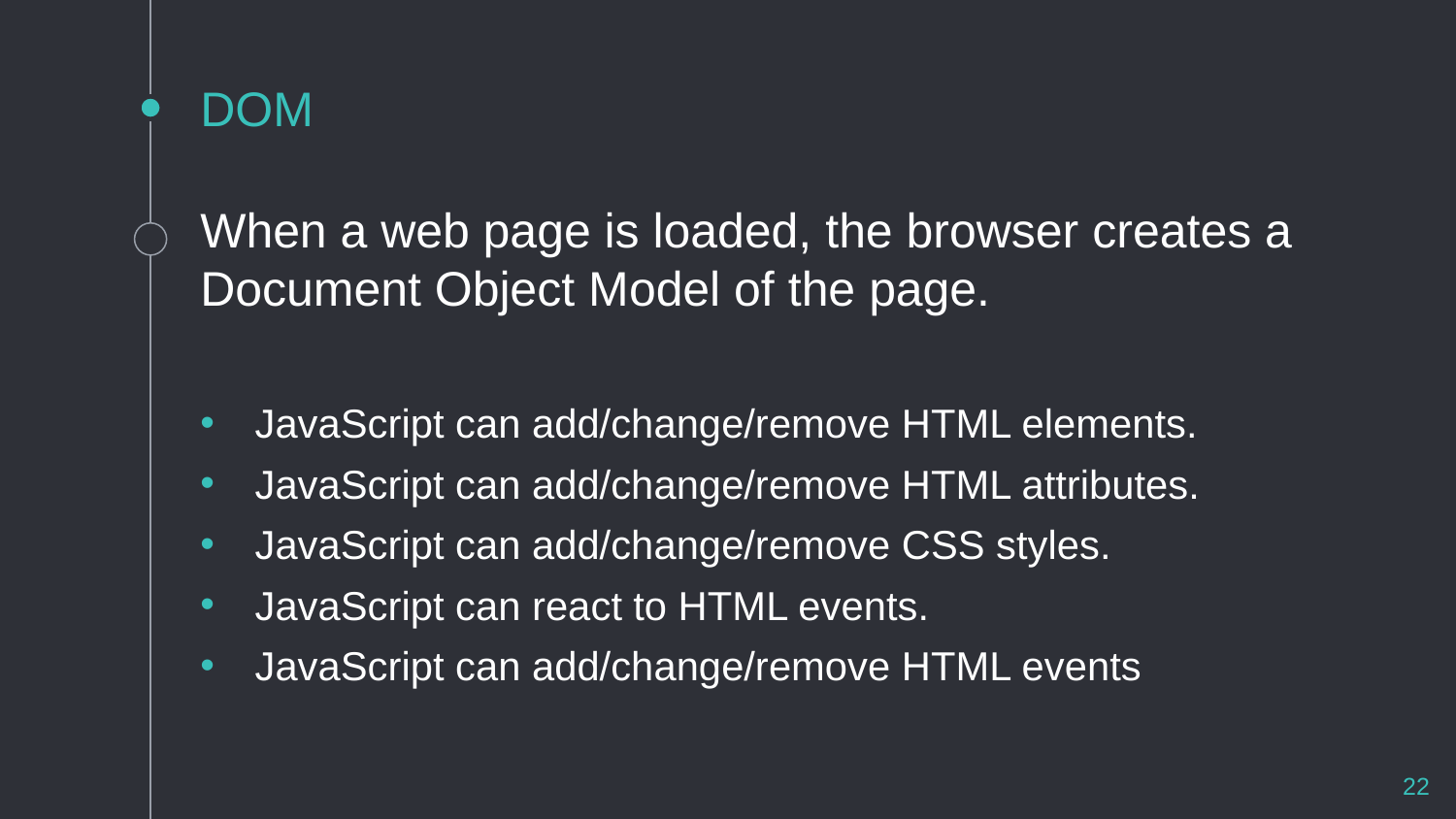

# DOM
When a web page is loaded, the browser creates a Document Object Model of the page.

JavaScript can add/change/remove HTML elements.
JavaScript can add/change/remove HTML attributes.
JavaScript can add/change/remove CSS styles.
JavaScript can react to HTML events.
JavaScript can add/change/remove HTML events

22